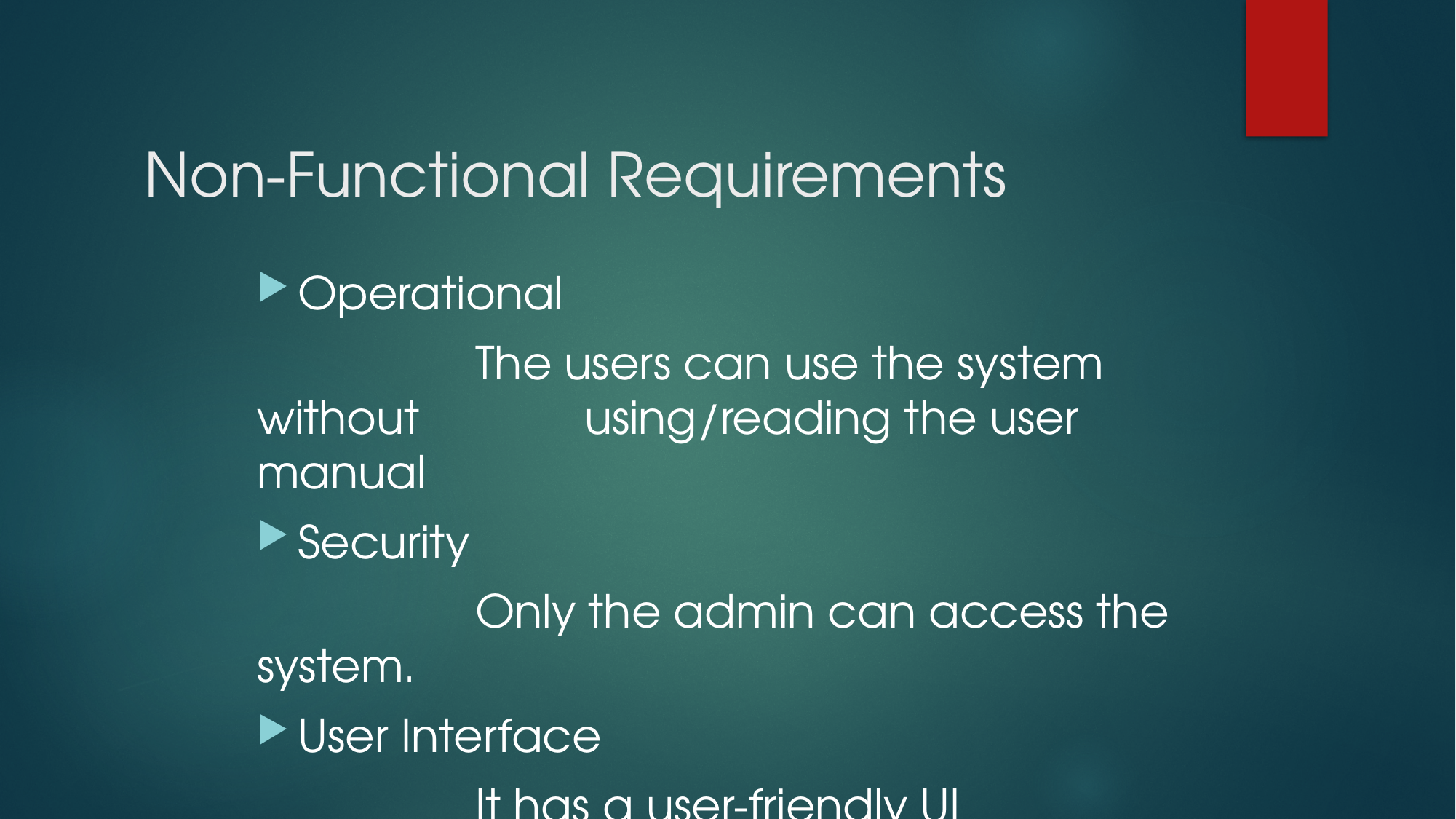

# Non-Functional Requirements
Operational
		The users can use the system without 		using/reading the user manual
Security
		Only the admin can access the system.
User Interface
		It has a user-friendly UI